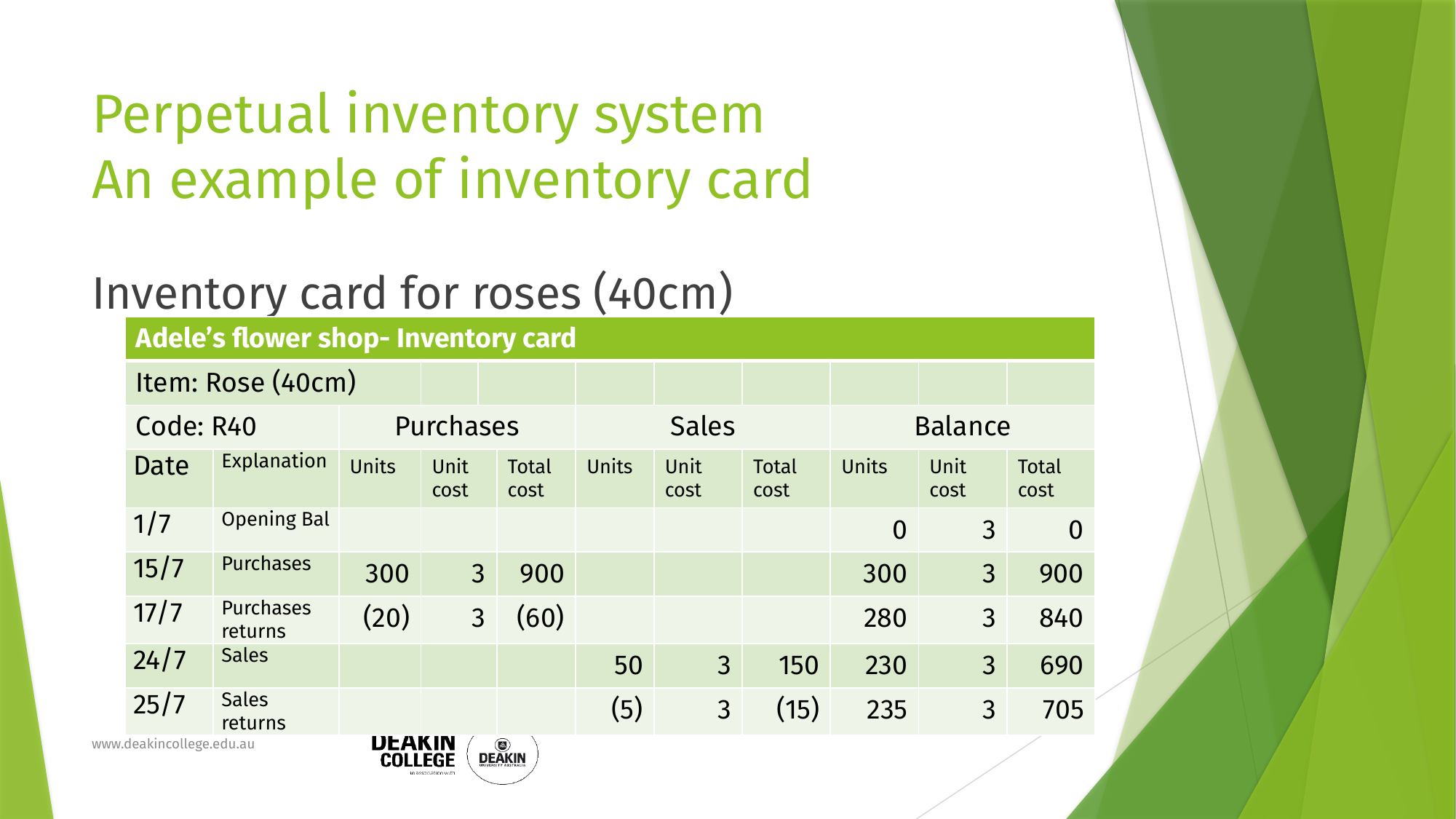

# Perpetual inventory system An example of inventory card
Inventory card for roses (40cm)

| Adele’s flower shop- Inventory card |  |  |  |  |  |  |  |  |  |  |  |
| --- | --- | --- | --- | --- | --- | --- | --- | --- | --- | --- | --- |
| Item: Rose (40cm) |  |  |  |  |  |  |  |  |  |  |  |
| Code: R40 |  | Purchases |  |  |  | Sales |  |  | Balance |  |  |
| Date | Explanation | Units | Unit cost |  | Total cost | Units | Unit cost | Total cost | Units | Unit cost | Total cost |
| 1/7 | Opening Bal |  |  |  |  |  |  |  | 0 | 3 | 0 |
| 15/7 | Purchases | 300 | 3 |  | 900 |  |  |  | 300 | 3 | 900 |
| 17/7 | Purchases returns | (20) | 3 |  | (60) |  |  |  | 280 | 3 | 840 |
| 24/7 | Sales |  |  |  |  | 50 | 3 | 150 | 230 | 3 | 690 |
| 25/7 | Sales returns |  |  |  |  | (5) | 3 | (15) | 235 | 3 | 705 |
www.deakincollege.edu.au